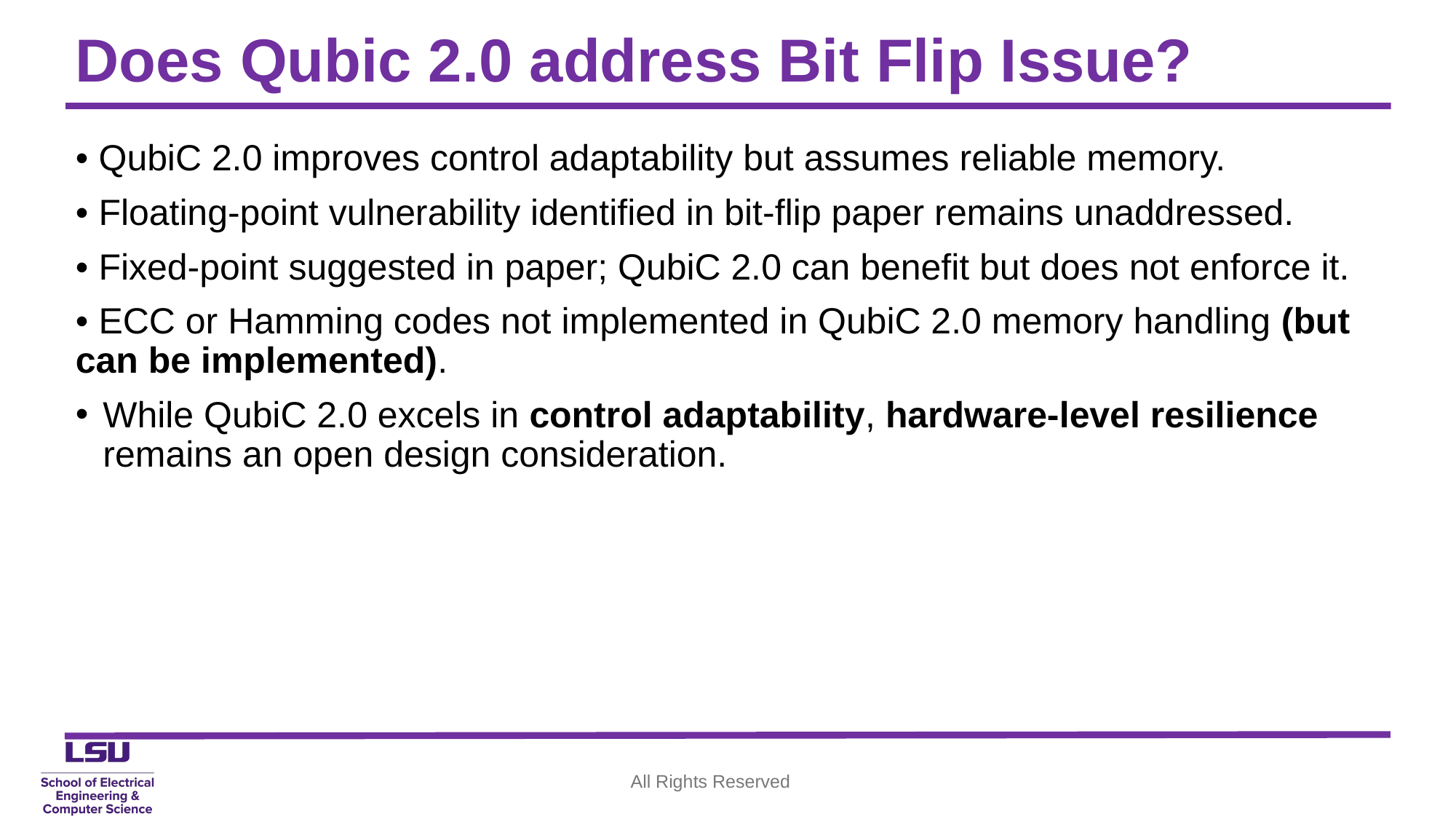

# Does Qubic 2.0 address Bit Flip Issue?
• QubiC 2.0 improves control adaptability but assumes reliable memory.
• Floating-point vulnerability identified in bit-flip paper remains unaddressed.
• Fixed-point suggested in paper; QubiC 2.0 can benefit but does not enforce it.
• ECC or Hamming codes not implemented in QubiC 2.0 memory handling (but can be implemented).
While QubiC 2.0 excels in control adaptability, hardware-level resilience remains an open design consideration.
All Rights Reserved